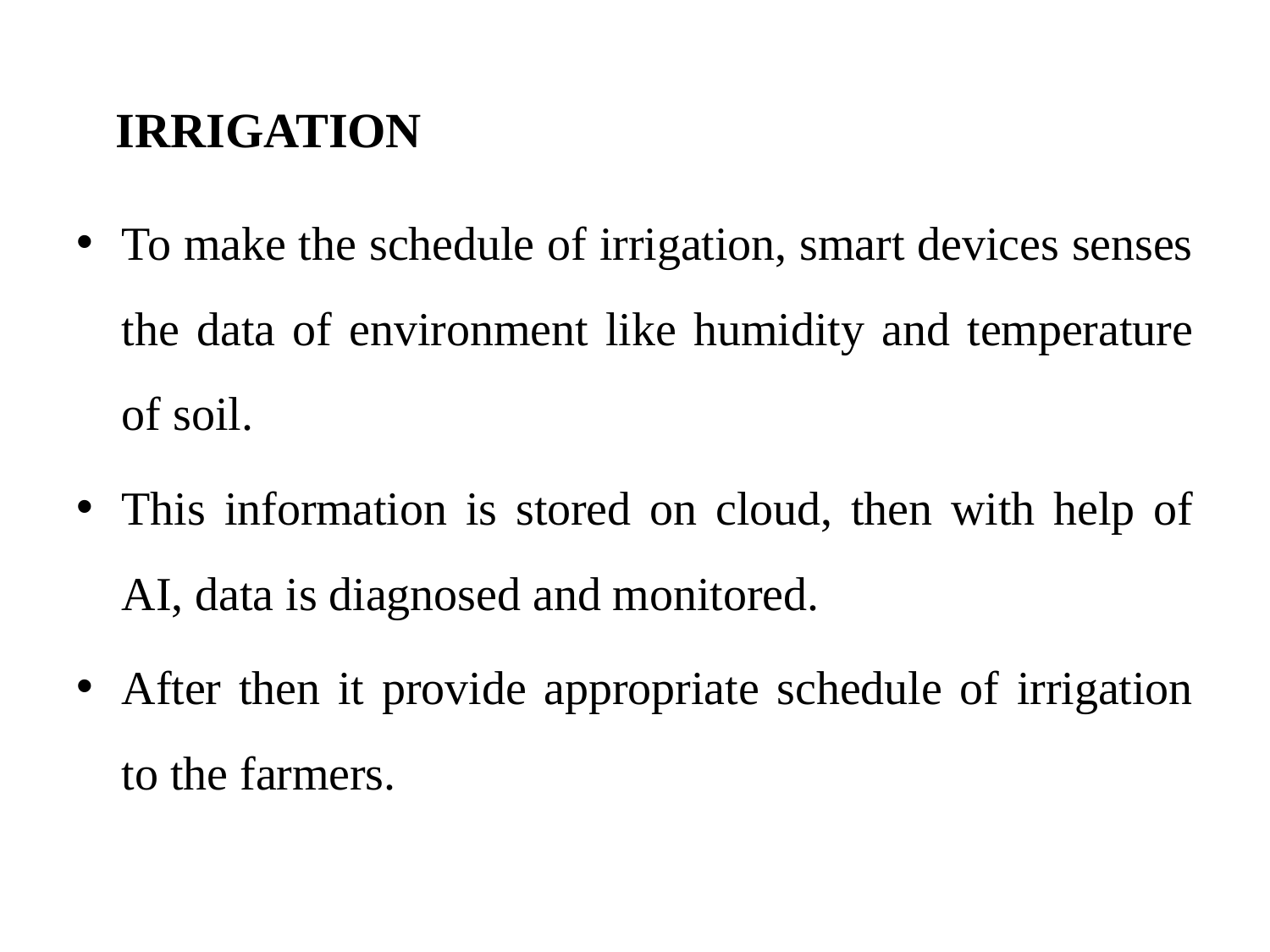

# IRRIGATION
To make the schedule of irrigation, smart devices senses the data of environment like humidity and temperature of soil.
This information is stored on cloud, then with help of AI, data is diagnosed and monitored.
After then it provide appropriate schedule of irrigation to the farmers.